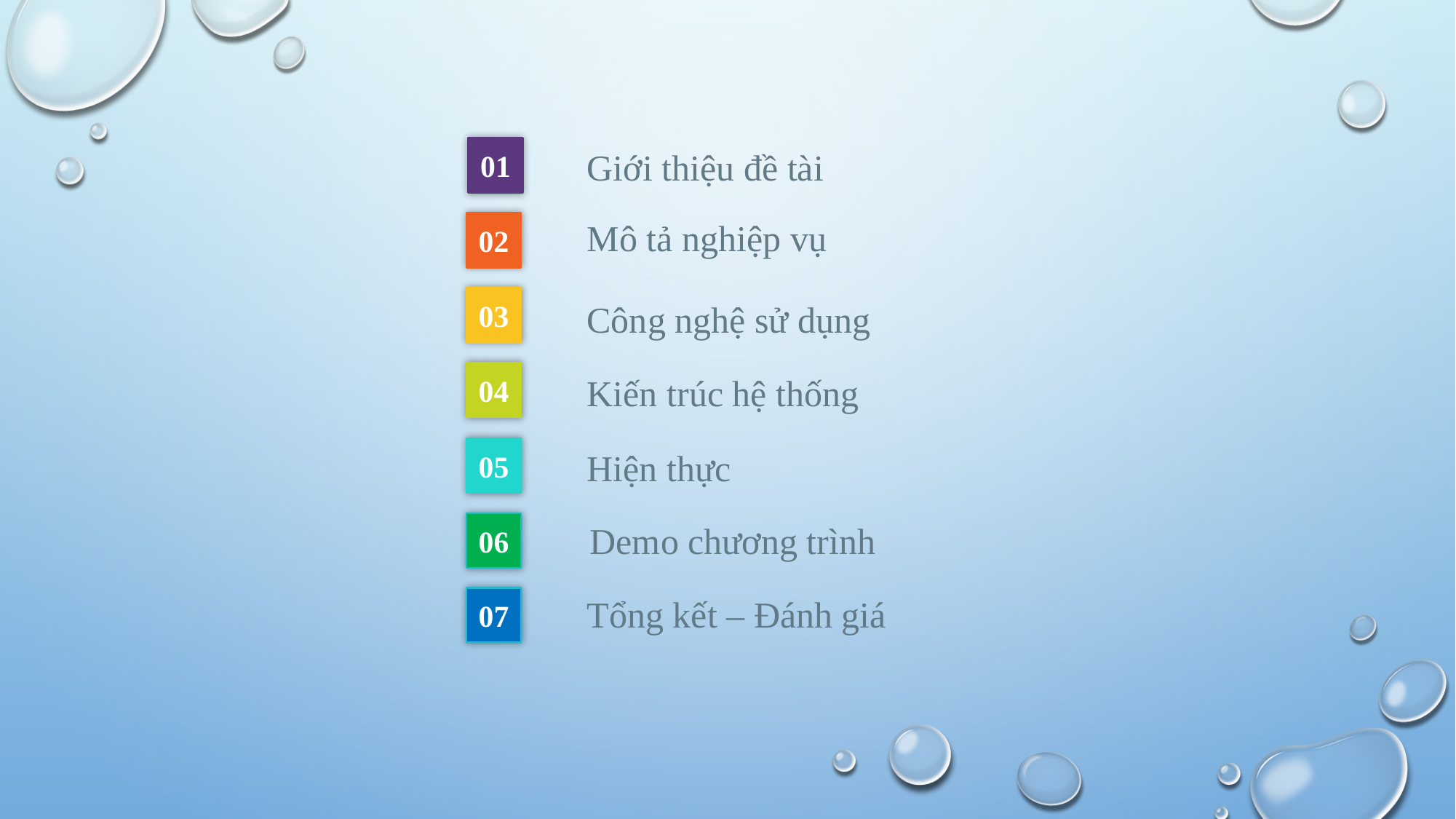

01
Giới thiệu đề tài
Mô tả nghiệp vụ
02
03
Công nghệ sử dụng
04
Kiến trúc hệ thống
05
Hiện thực
Demo chương trình
06
Tổng kết – Đánh giá
07